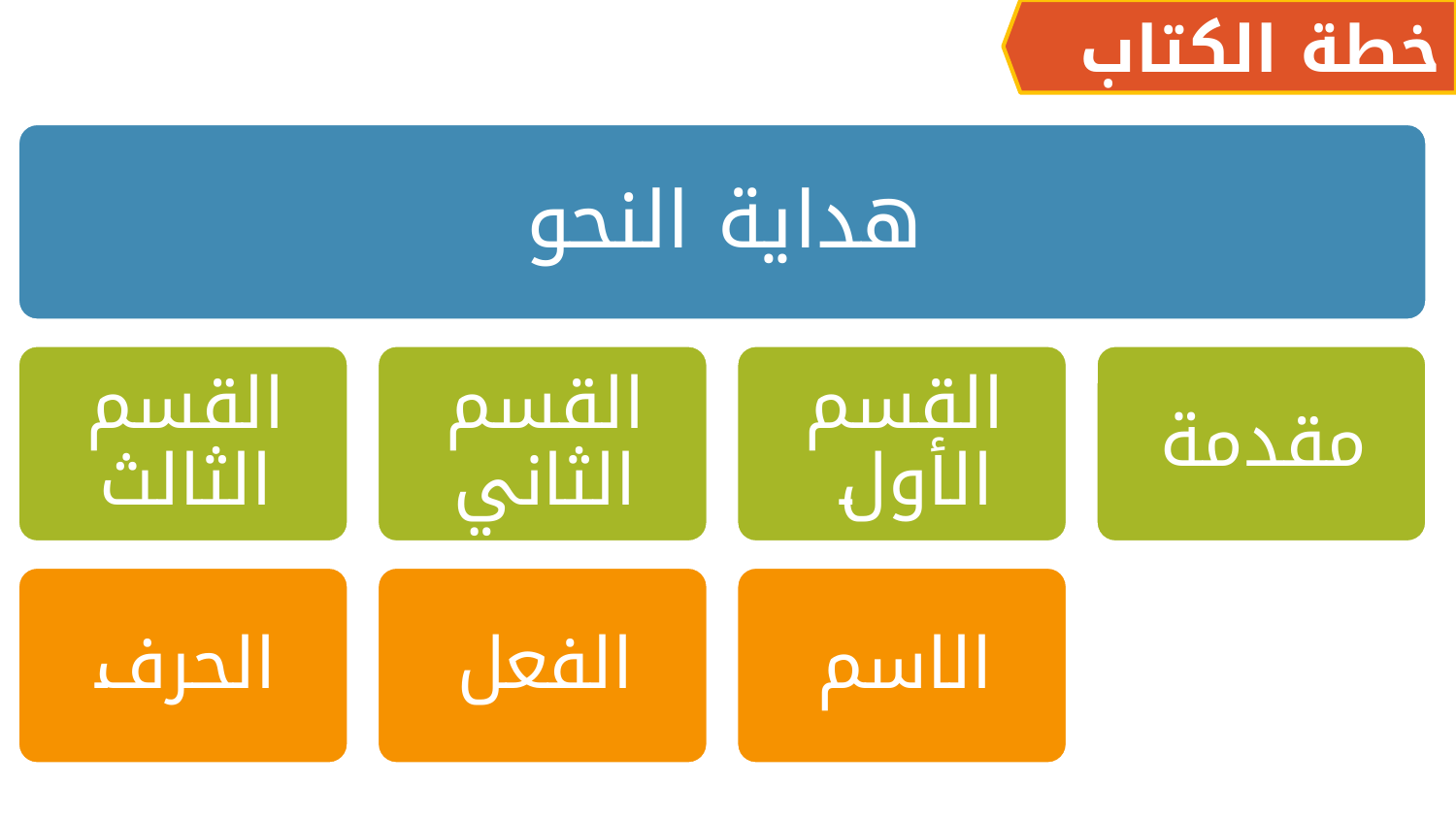

خطة الكتاب
هداية النحو
مقدمة
القسم الأول
الاسم
القسم الثاني
الفعل
القسم الثالث
الحرف